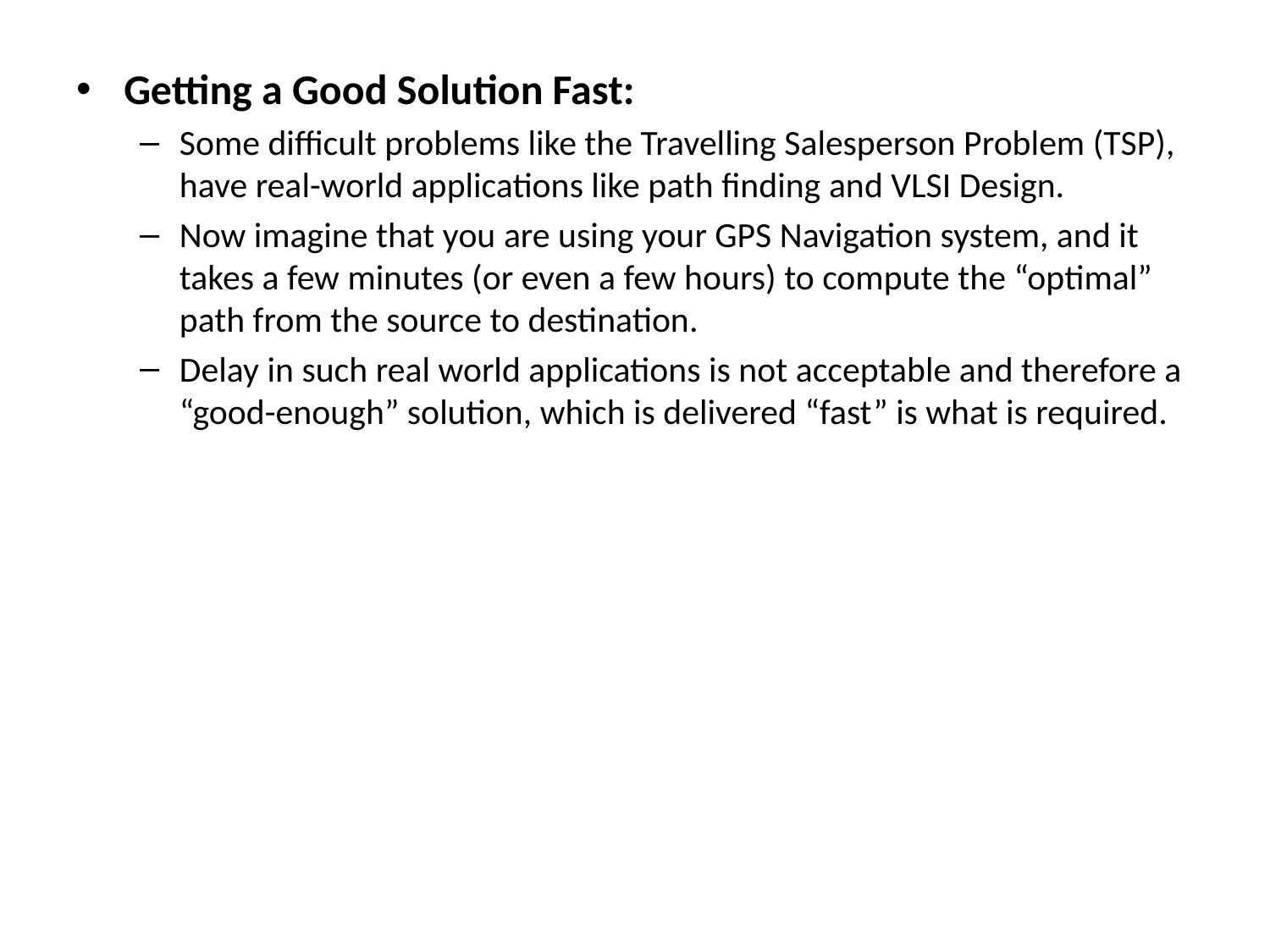

Getting a Good Solution Fast:
Some difficult problems like the Travelling Salesperson Problem (TSP), have real-world applications like path finding and VLSI Design.
Now imagine that you are using your GPS Navigation system, and it takes a few minutes (or even a few hours) to compute the “optimal” path from the source to destination.
Delay in such real world applications is not acceptable and therefore a “good-enough” solution, which is delivered “fast” is what is required.